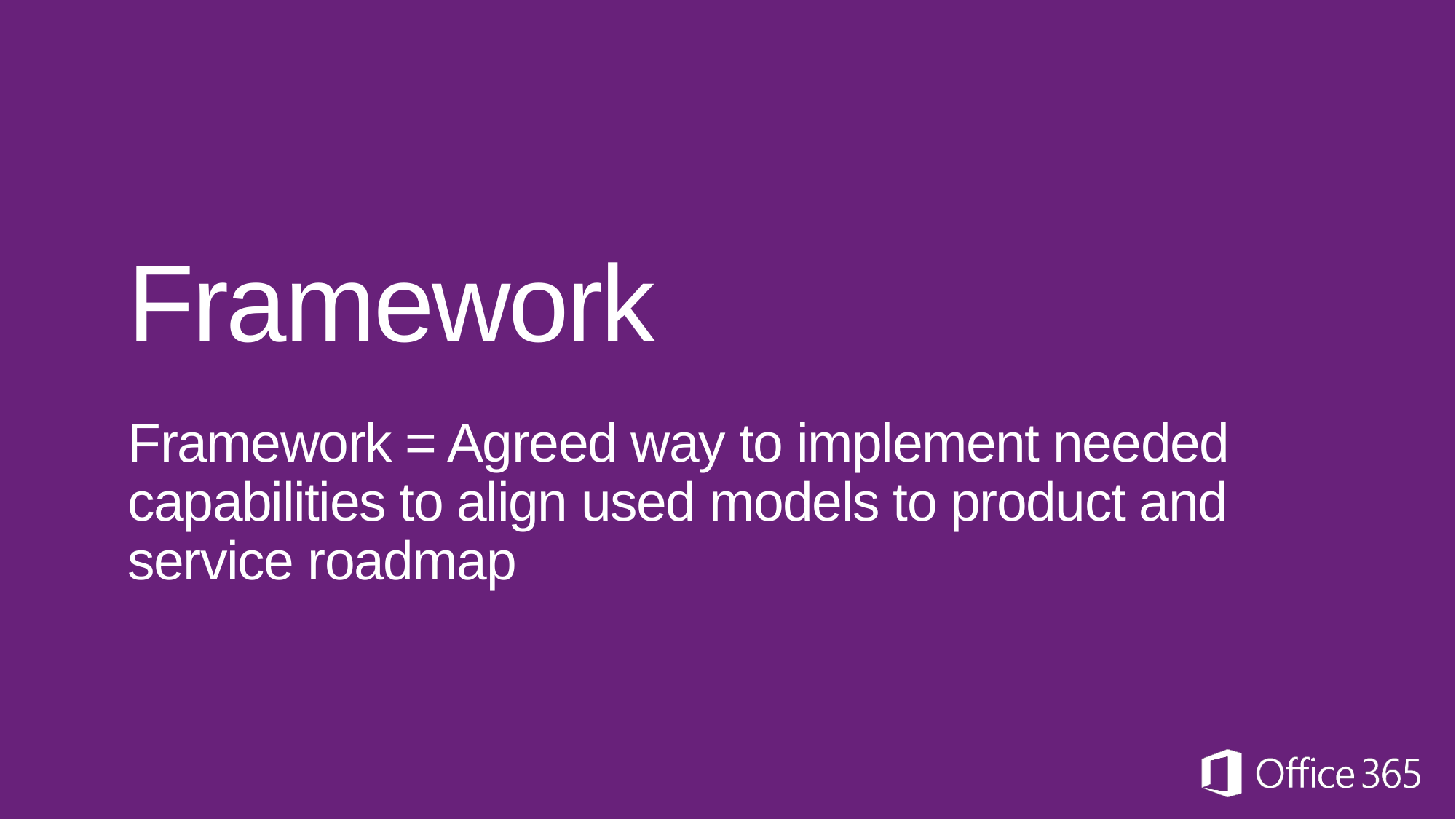

# Framework
Framework = Agreed way to implement needed capabilities to align used models to product and service roadmap